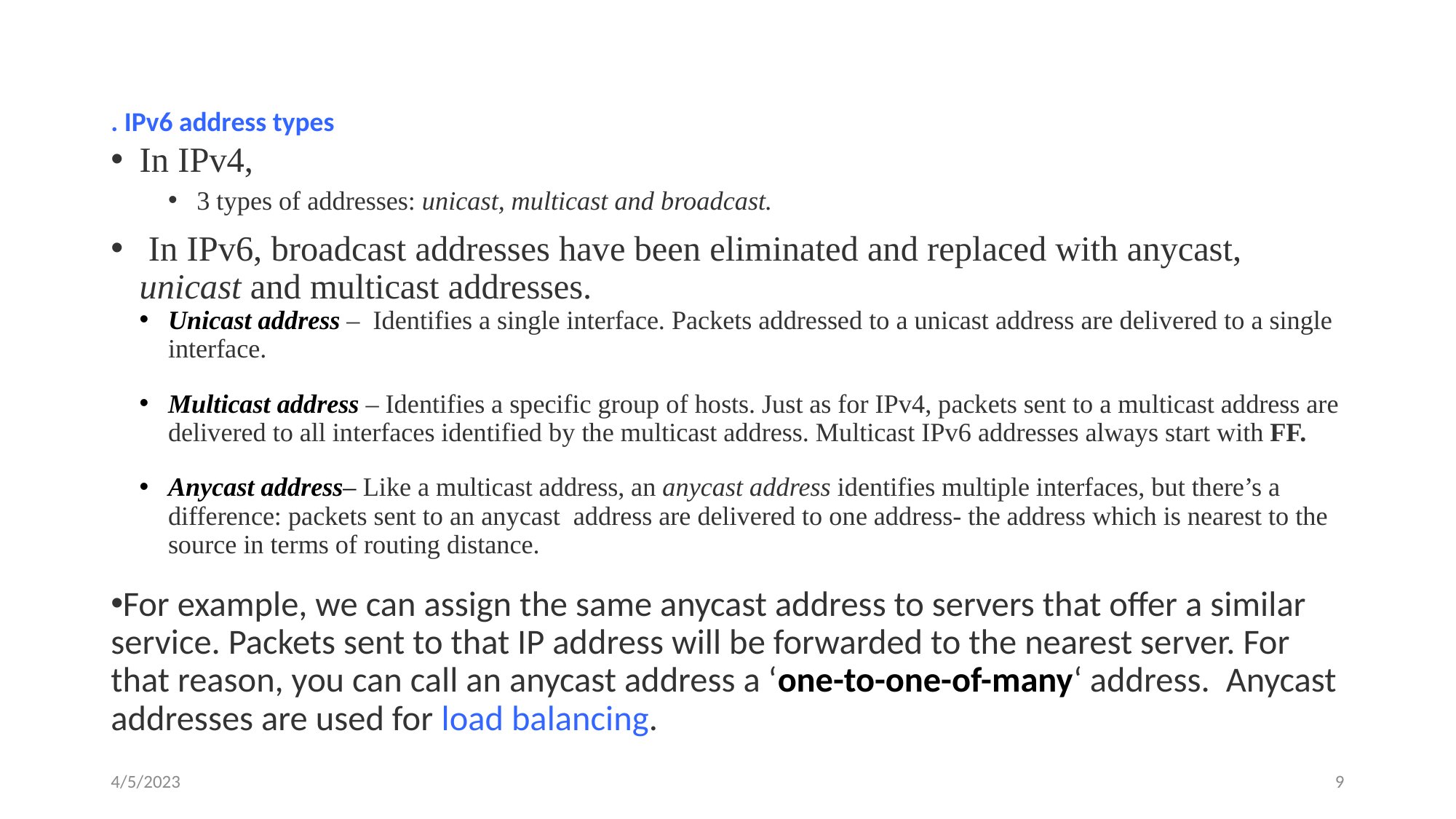

# . IPv6 address types
In IPv4,
3 types of addresses: unicast, multicast and broadcast.
 In IPv6, broadcast addresses have been eliminated and replaced with anycast, unicast and multicast addresses.
Unicast address –  Identifies a single interface. Packets addressed to a unicast address are delivered to a single interface.
Multicast address – Identifies a specific group of hosts. Just as for IPv4, packets sent to a multicast address are delivered to all interfaces identified by the multicast address. Multicast IPv6 addresses always start with FF.
Anycast address– Like a multicast address, an anycast address identifies multiple interfaces, but there’s a difference: packets sent to an anycast  address are delivered to one address- the address which is nearest to the source in terms of routing distance.
For example, we can assign the same anycast address to servers that offer a similar service. Packets sent to that IP address will be forwarded to the nearest server. For that reason, you can call an anycast address a ‘one-to-one-of-many‘ address.  Anycast addresses are used for load balancing.

4/5/2023
9